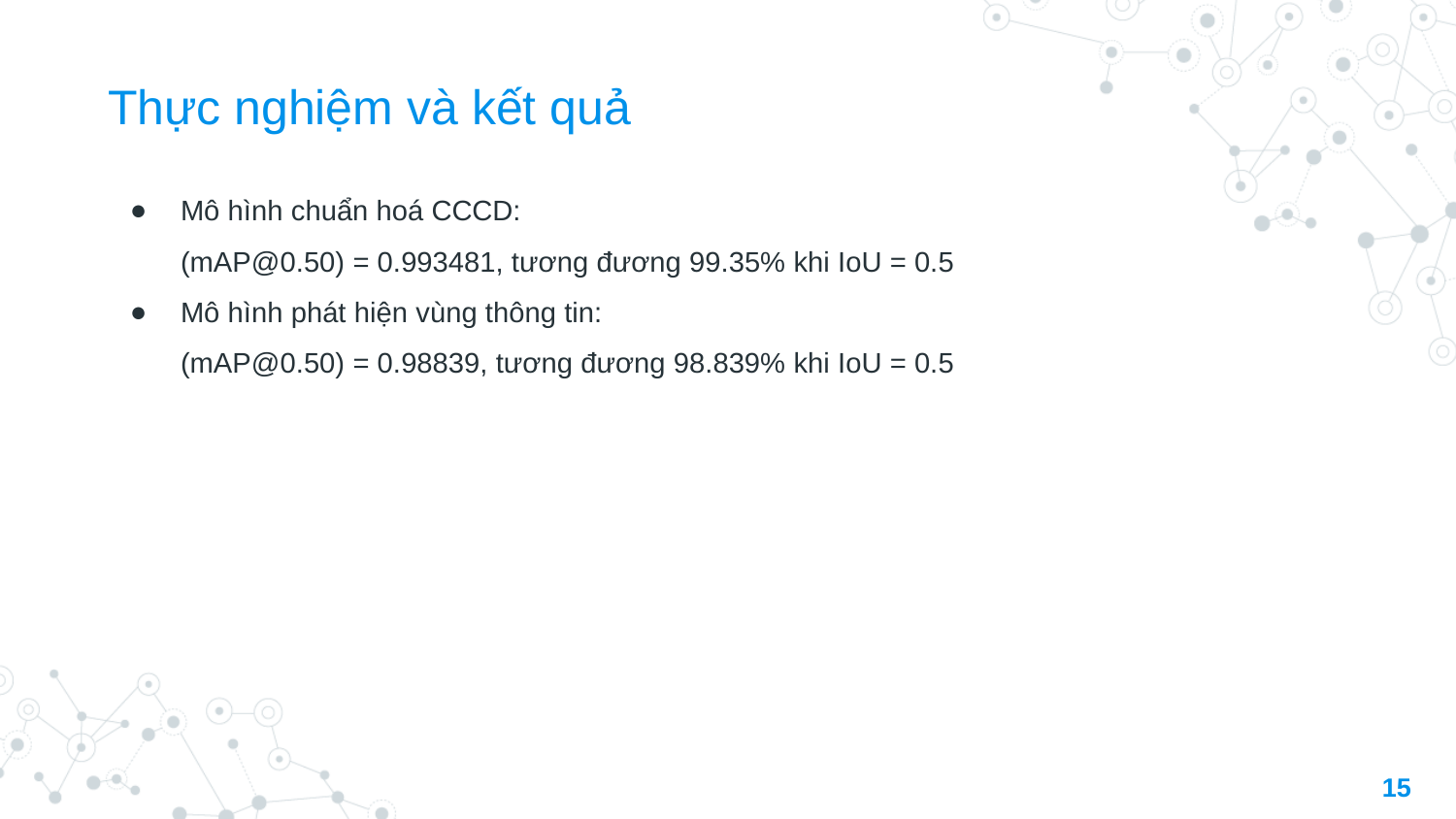

# Thực nghiệm và kết quả
Mô hình chuẩn hoá CCCD:
(mAP@0.50) = 0.993481, tương đương 99.35% khi IoU = 0.5
Mô hình phát hiện vùng thông tin:
(mAP@0.50) = 0.98839, tương đương 98.839% khi IoU = 0.5
15